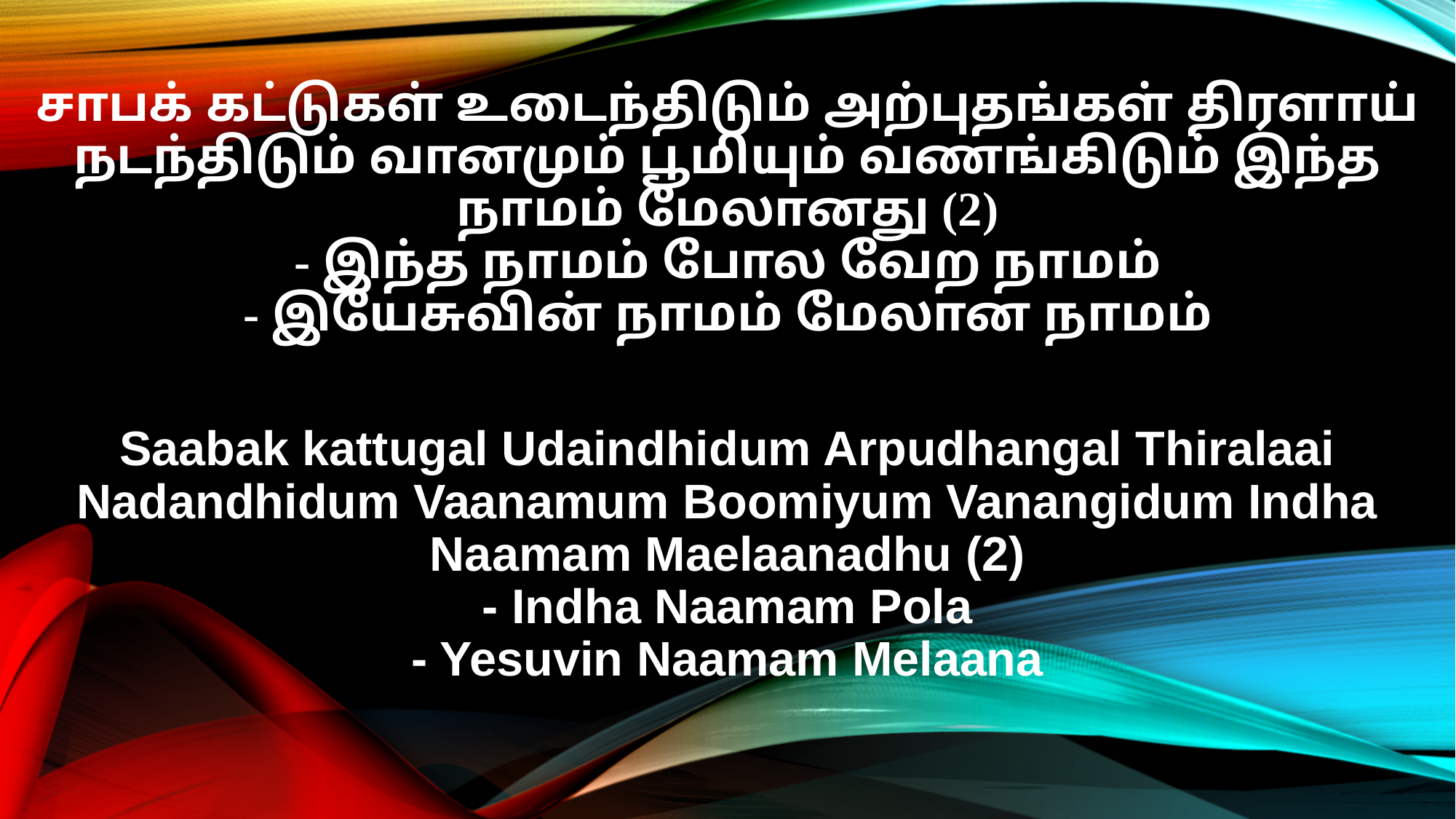

சாபக் கட்டுகள் உடைந்திடும் அற்புதங்கள் திரளாய் நடந்திடும் வானமும் பூமியும் வணங்கிடும் இந்த நாமம் மேலானது (2)
- இந்த நாமம் போல வேற நாமம்
- இயேசுவின் நாமம் மேலான நாமம்

Saabak kattugal Udaindhidum Arpudhangal Thiralaai Nadandhidum Vaanamum Boomiyum Vanangidum Indha Naamam Maelaanadhu (2)
- Indha Naamam Pola
- Yesuvin Naamam Melaana